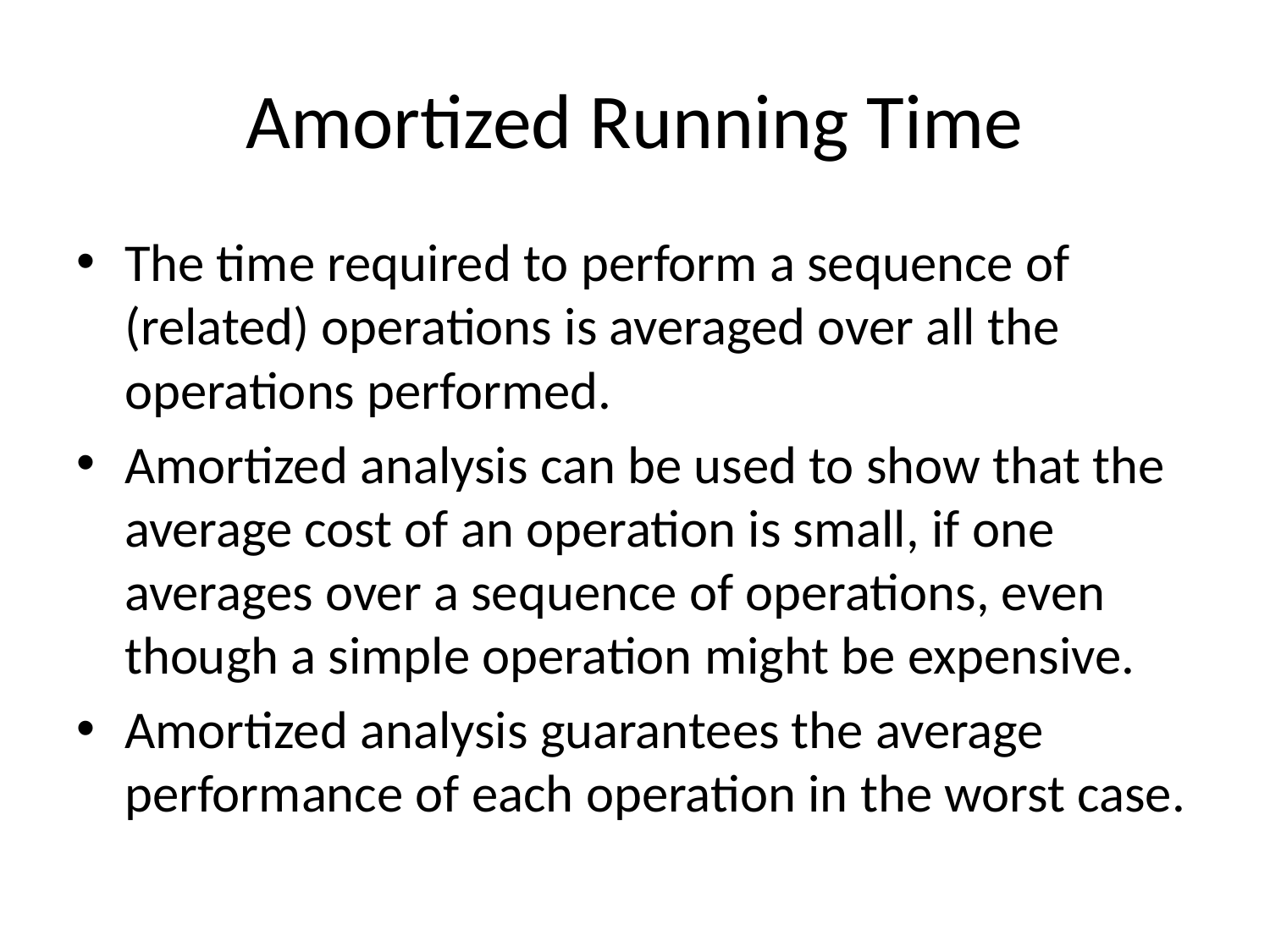

# Amortized Running Time
The time required to perform a sequence of (related) operations is averaged over all the operations performed.
Amortized analysis can be used to show that the average cost of an operation is small, if one averages over a sequence of operations, even though a simple operation might be expensive.
Amortized analysis guarantees the average performance of each operation in the worst case.